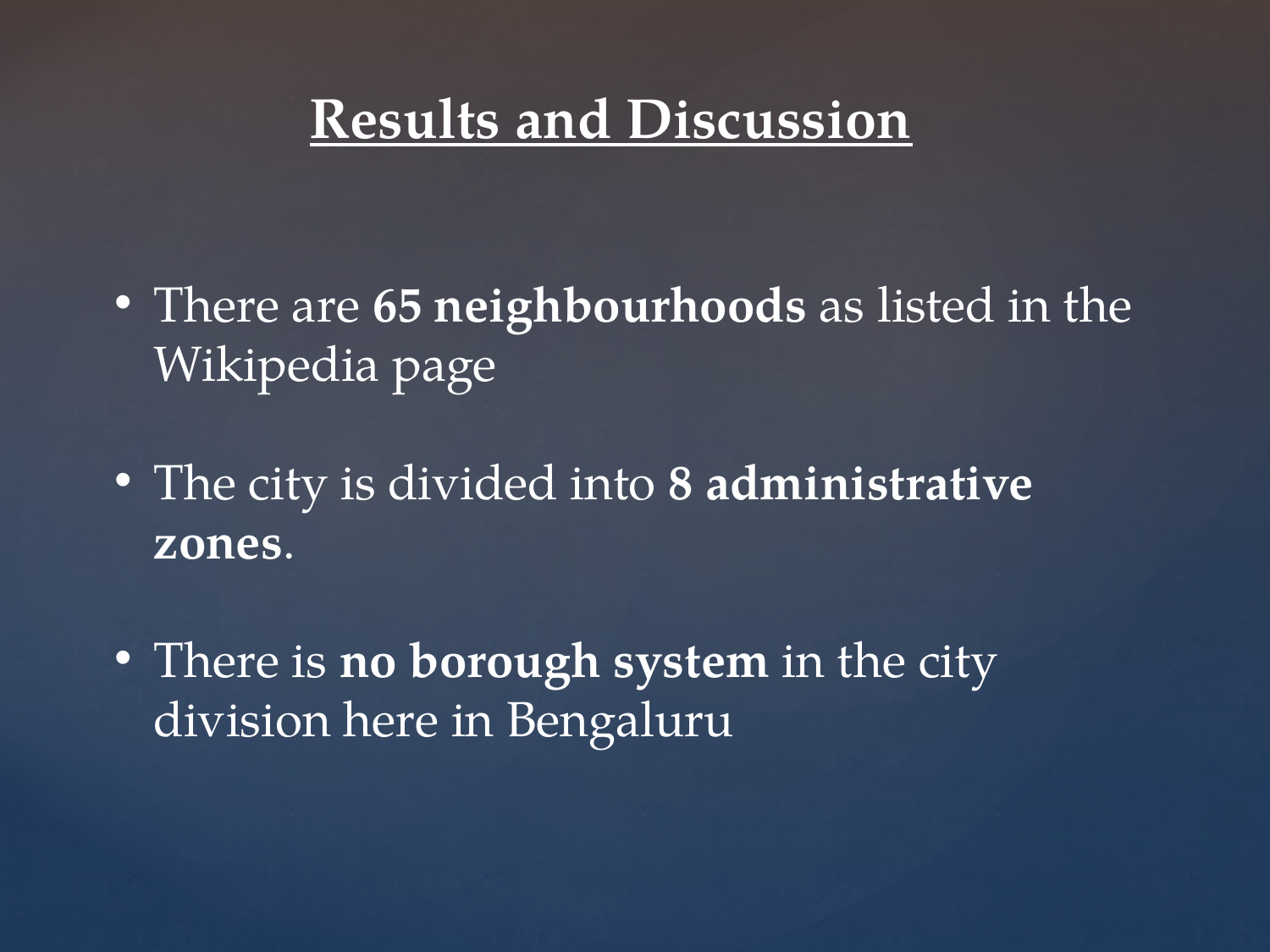

Results and Discussion
There are 65 neighbourhoods as listed in the Wikipedia page

The city is divided into 8 administrative zones.

There is no borough system in the city division here in Bengaluru